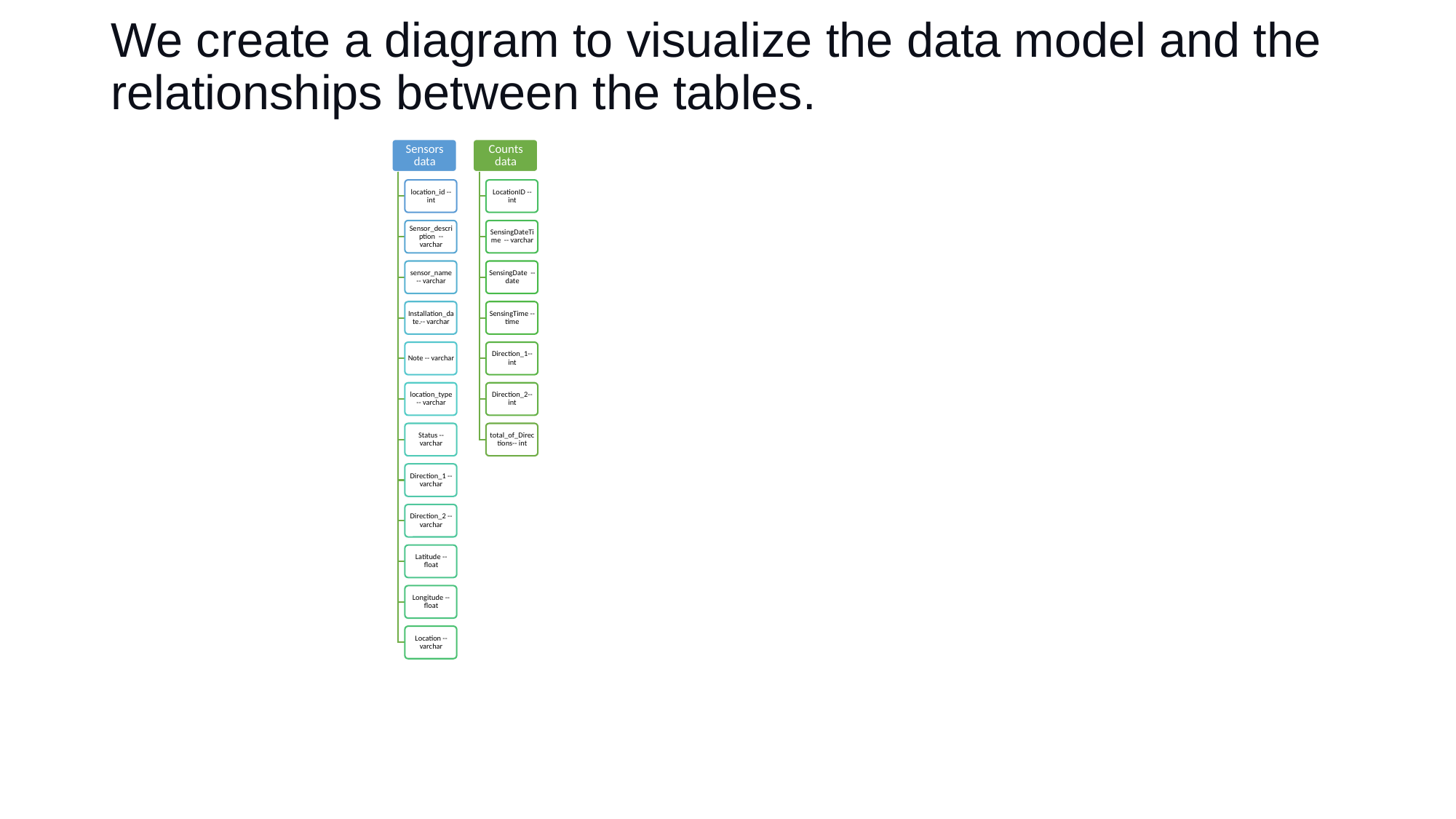

# We create a diagram to visualize the data model and the relationships between the tables.
Sensors data
location_id -- int
Sensor_description  -- varchar
sensor_name -- varchar
Installation_date.-- varchar
Note -- varchar
location_type -- varchar
Status -- varchar
Direction_1 -- varchar
Direction_2 -- varchar
Latitude -- float
Longitude -- float
Location --varchar
Counts data
LocationID -- int
SensingDateTime  -- varchar
SensingDate  --date
SensingTime -- time
Direction_1-- int
Direction_2-- int
total_of_Directions-- int